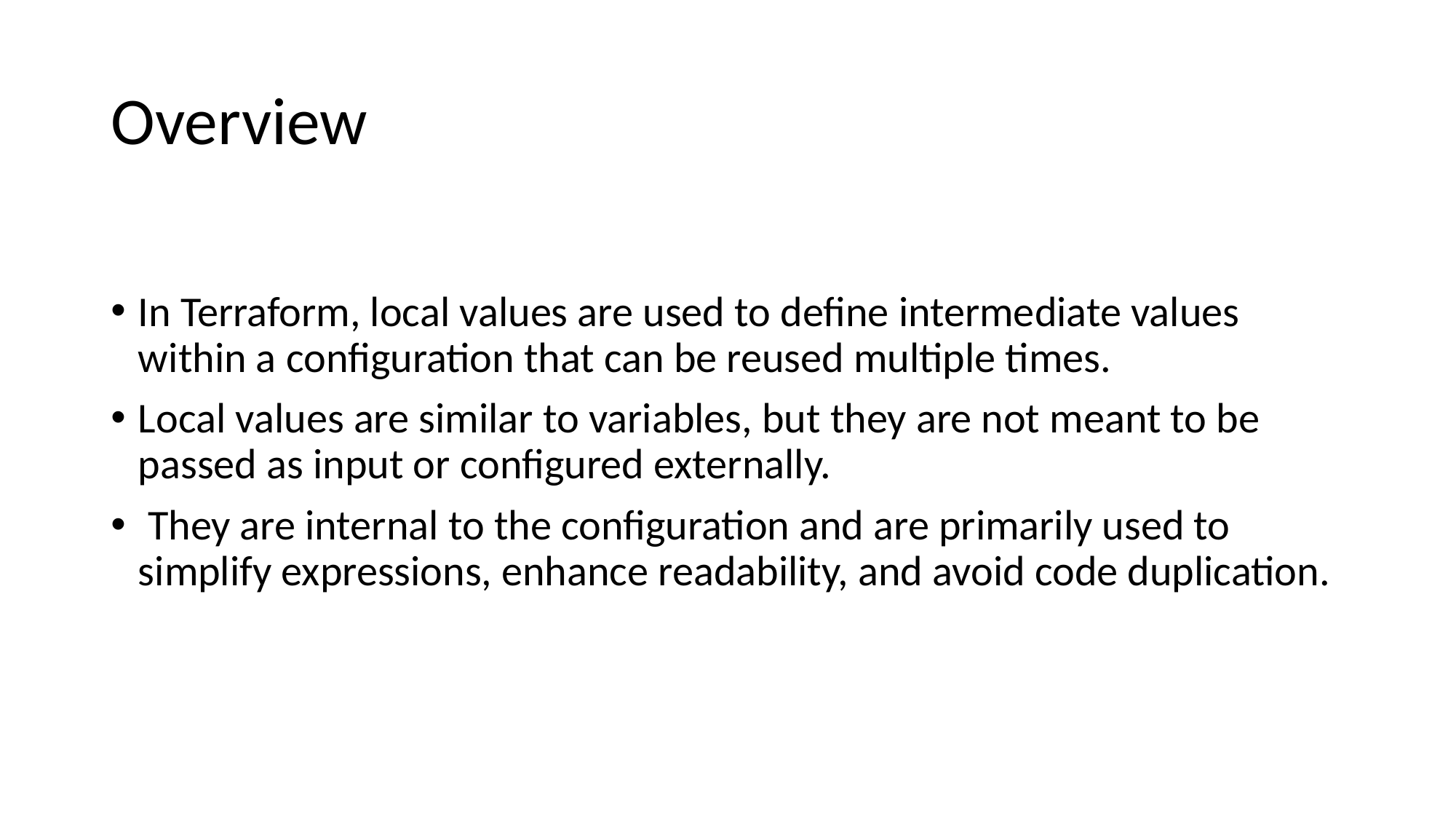

# Overview

In Terraform, local values are used to define intermediate values within a configuration that can be reused multiple times.
Local values are similar to variables, but they are not meant to be passed as input or configured externally.
 They are internal to the configuration and are primarily used to simplify expressions, enhance readability, and avoid code duplication.